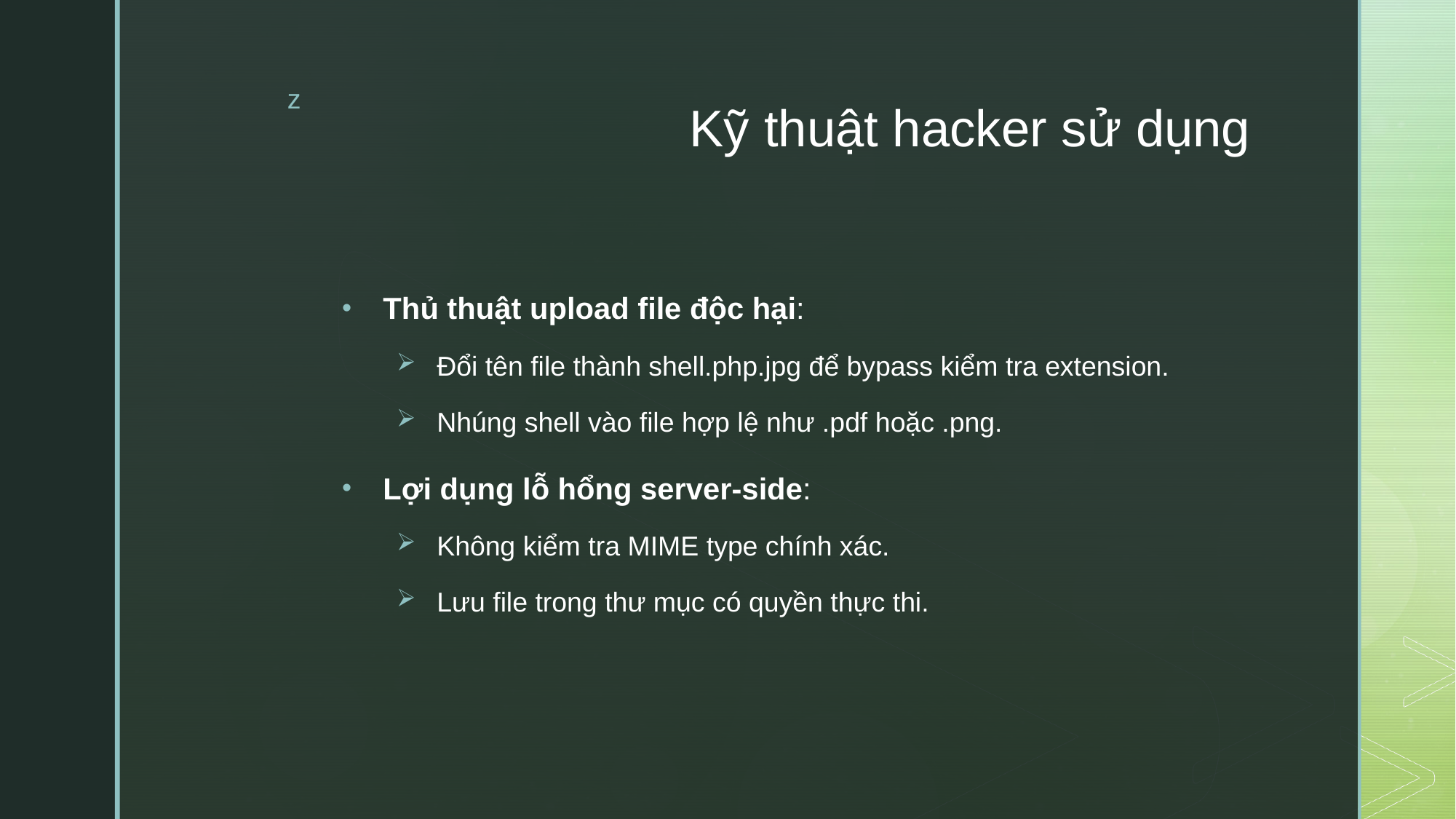

# Kỹ thuật hacker sử dụng
Thủ thuật upload file độc hại:
Đổi tên file thành shell.php.jpg để bypass kiểm tra extension.
Nhúng shell vào file hợp lệ như .pdf hoặc .png.
Lợi dụng lỗ hổng server-side:
Không kiểm tra MIME type chính xác.
Lưu file trong thư mục có quyền thực thi.